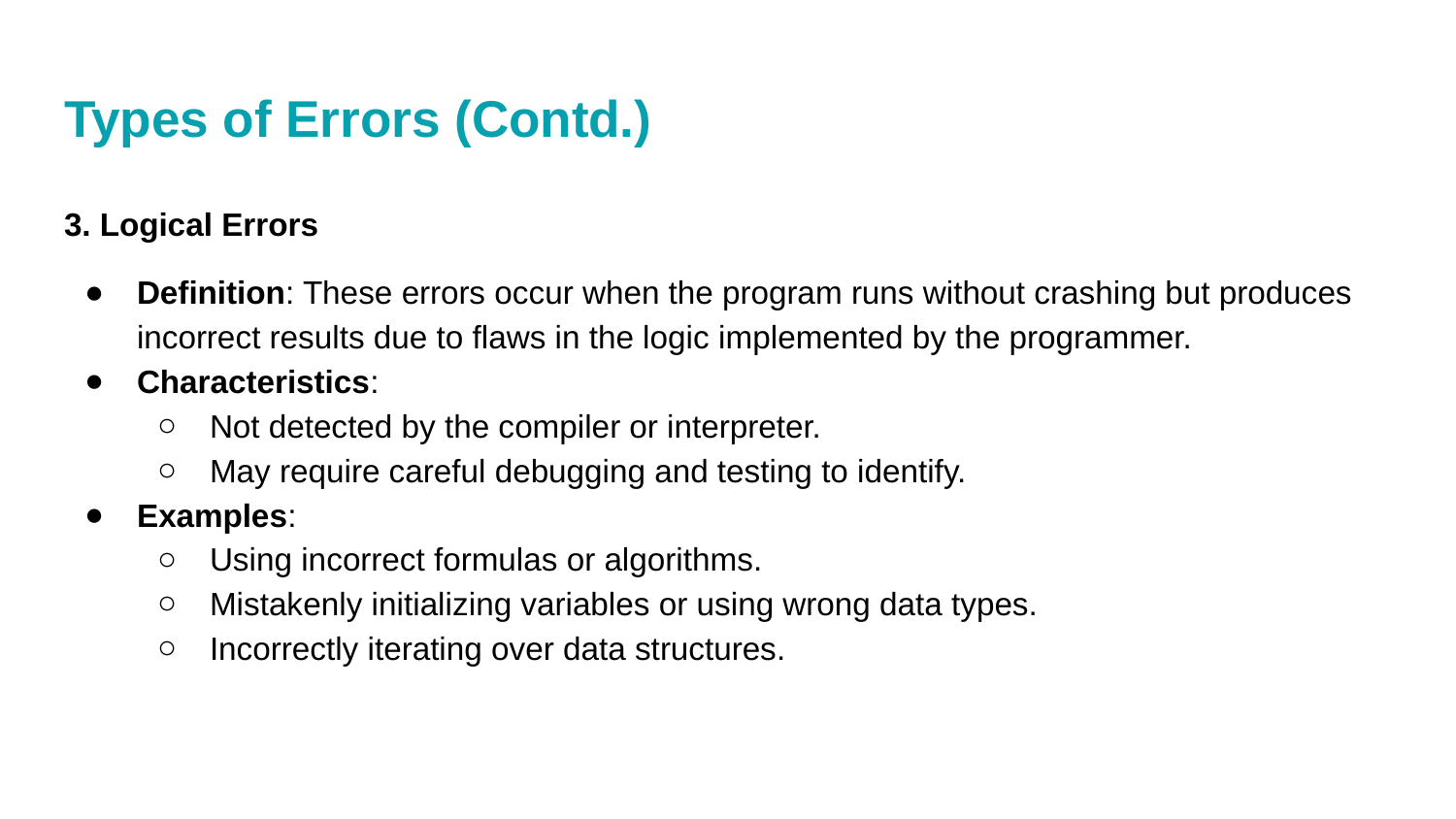

# Types of Errors (Contd.)

3. Logical Errors
Definition: These errors occur when the program runs without crashing but produces incorrect results due to flaws in the logic implemented by the programmer.
Characteristics:
Not detected by the compiler or interpreter.
May require careful debugging and testing to identify.
Examples:
Using incorrect formulas or algorithms.
Mistakenly initializing variables or using wrong data types.
Incorrectly iterating over data structures.